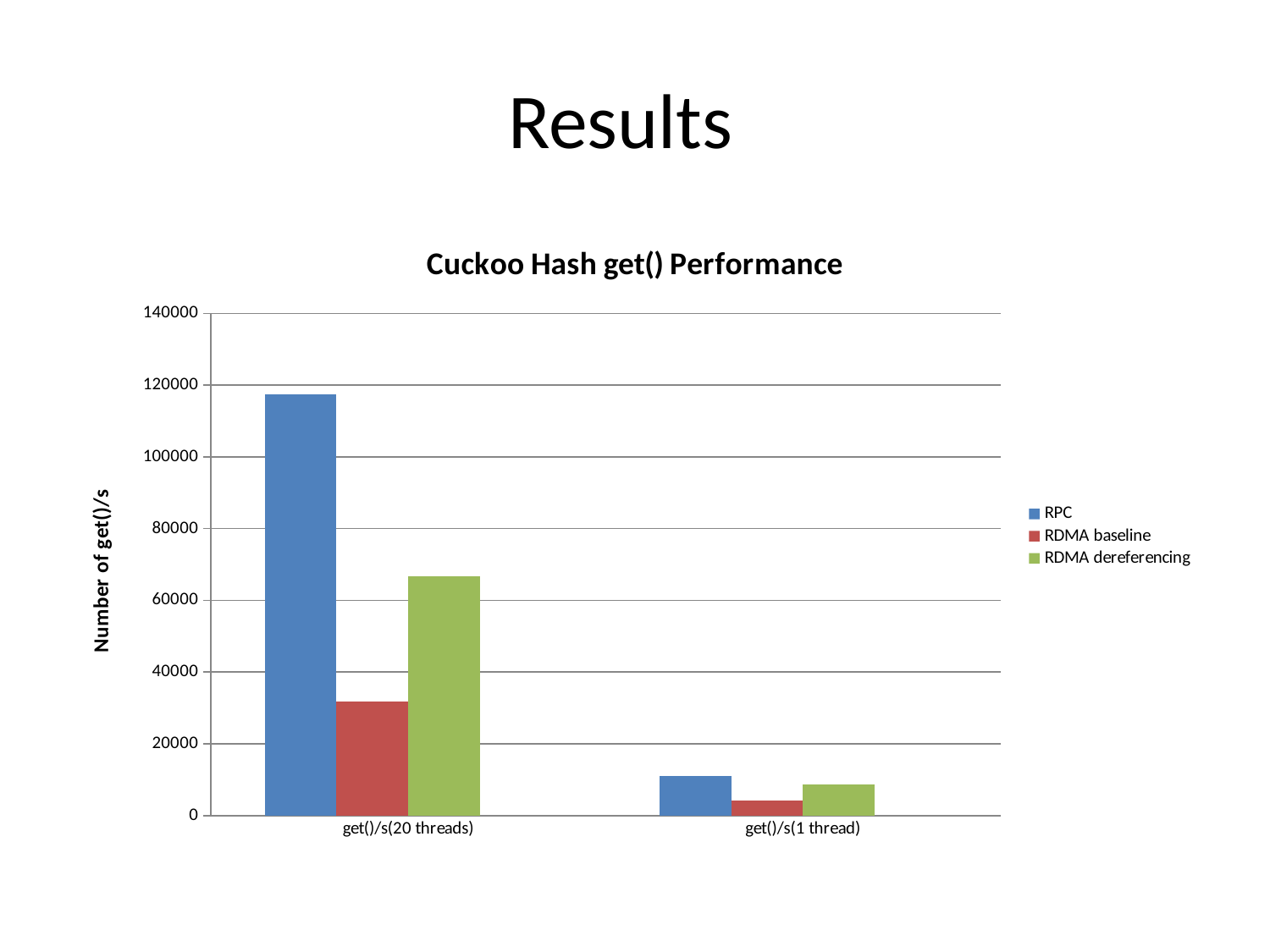

# Results

### Chart: Cuckoo Hash get() Performance

| Category | RPC | RDMA baseline | RDMA dereferencing | RDMA dereferencing |
|---|---|---|---|---|
| get()/s(20 threads) | 117461.472502 | 31888.58023600001 | 66683.3363 | None |
| get()/s(1 thread) | 11036.732363 | 4233.30363 | 8694.355951 | None |